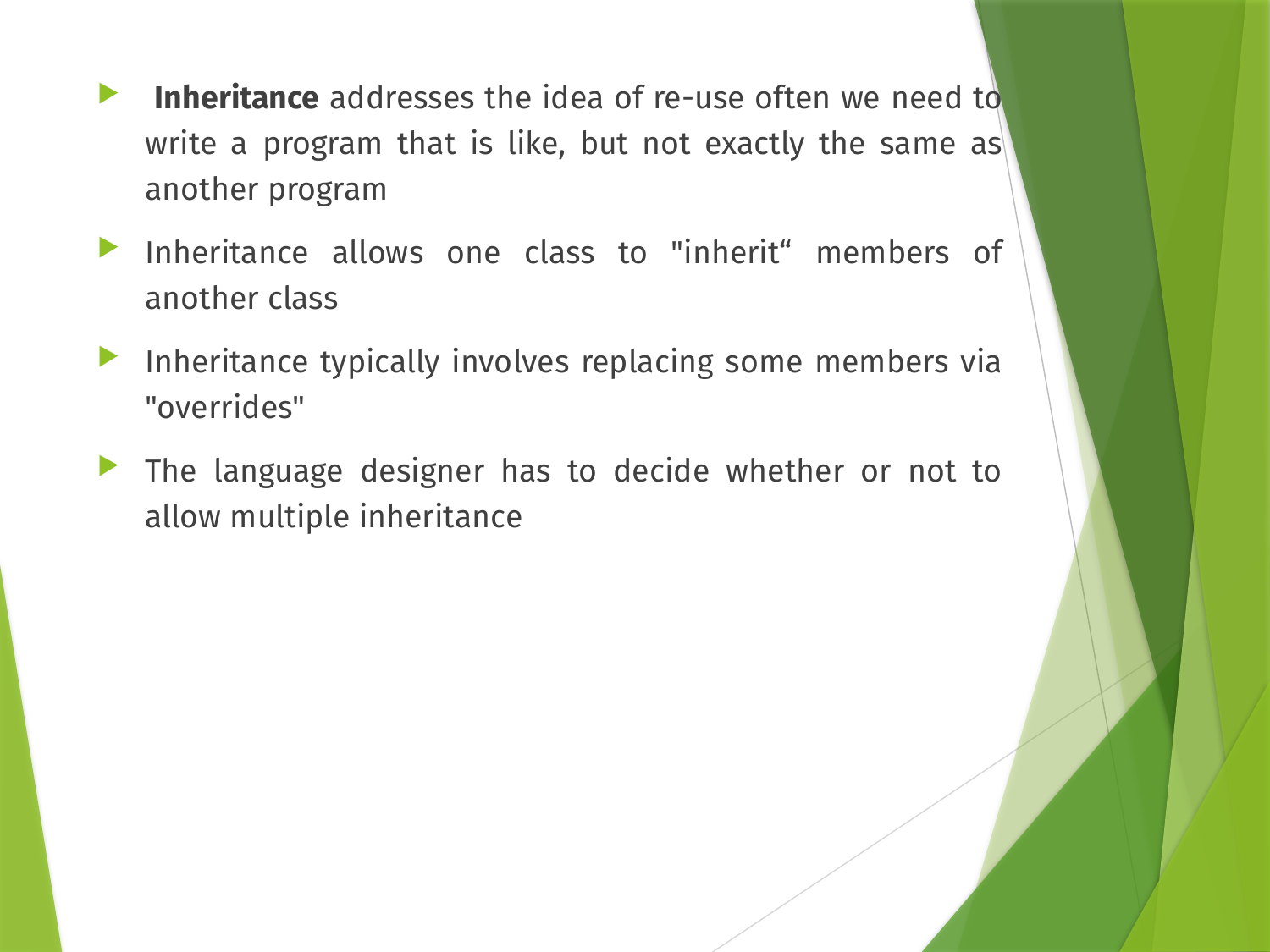

Inheritance addresses the idea of re-use often we need to write a program that is like, but not exactly the same as another program
Inheritance allows one class to "inherit“ members of another class
Inheritance typically involves replacing some members via "overrides"
The language designer has to decide whether or not to allow multiple inheritance